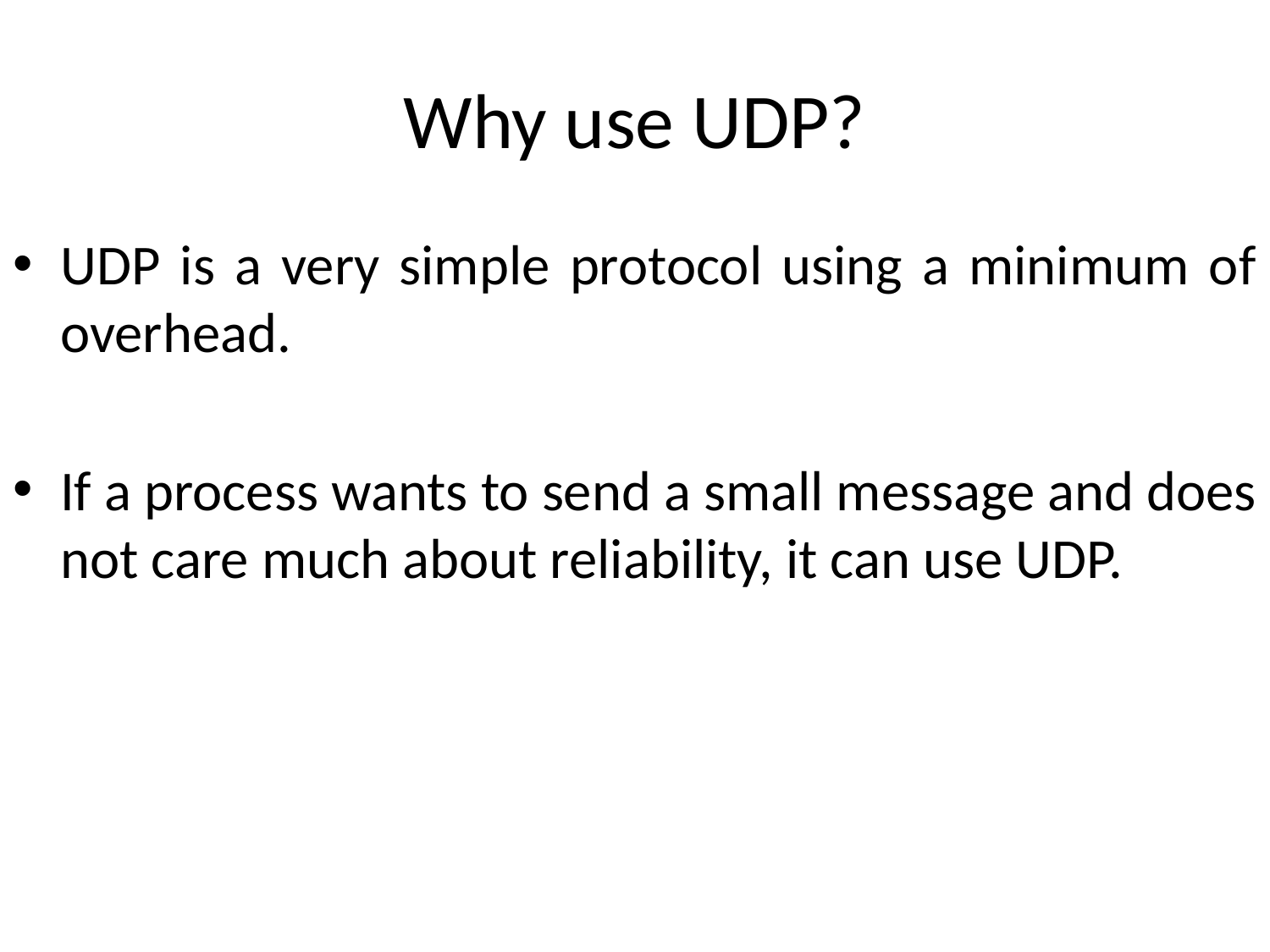

# Why use UDP?
UDP is a very simple protocol using a minimum of overhead.

If a process wants to send a small message and does not care much about reliability, it can use UDP.